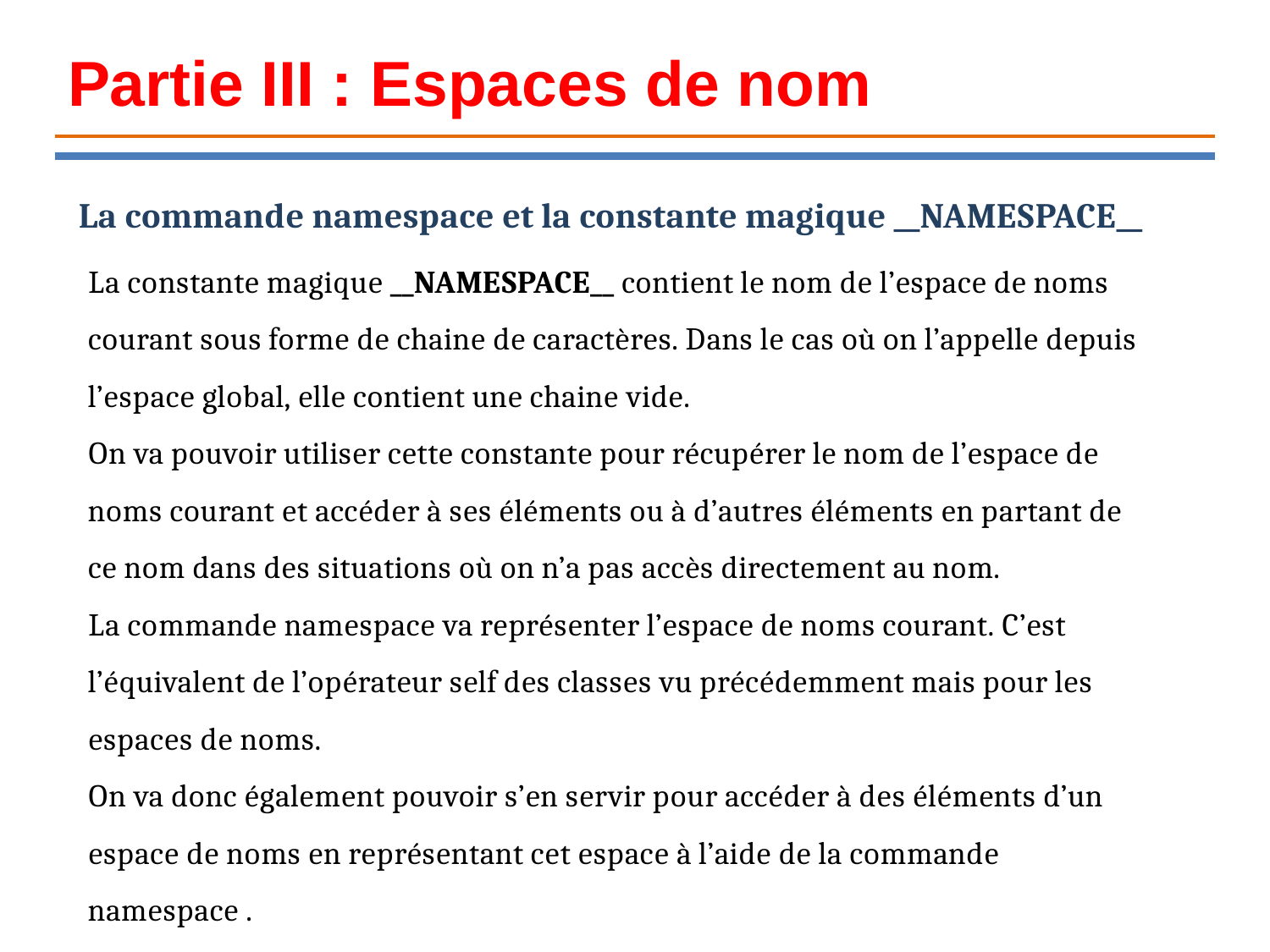

Partie III : Espaces de nom
La commande namespace et la constante magique __NAMESPACE__

La constante magique __NAMESPACE__ contient le nom de l’espace de noms courant sous forme de chaine de caractères. Dans le cas où on l’appelle depuis l’espace global, elle contient une chaine vide.
On va pouvoir utiliser cette constante pour récupérer le nom de l’espace de noms courant et accéder à ses éléments ou à d’autres éléments en partant de ce nom dans des situations où on n’a pas accès directement au nom.
La commande namespace va représenter l’espace de noms courant. C’est l’équivalent de l’opérateur self des classes vu précédemment mais pour les espaces de noms.
On va donc également pouvoir s’en servir pour accéder à des éléments d’un espace de noms en représentant cet espace à l’aide de la commande namespace .